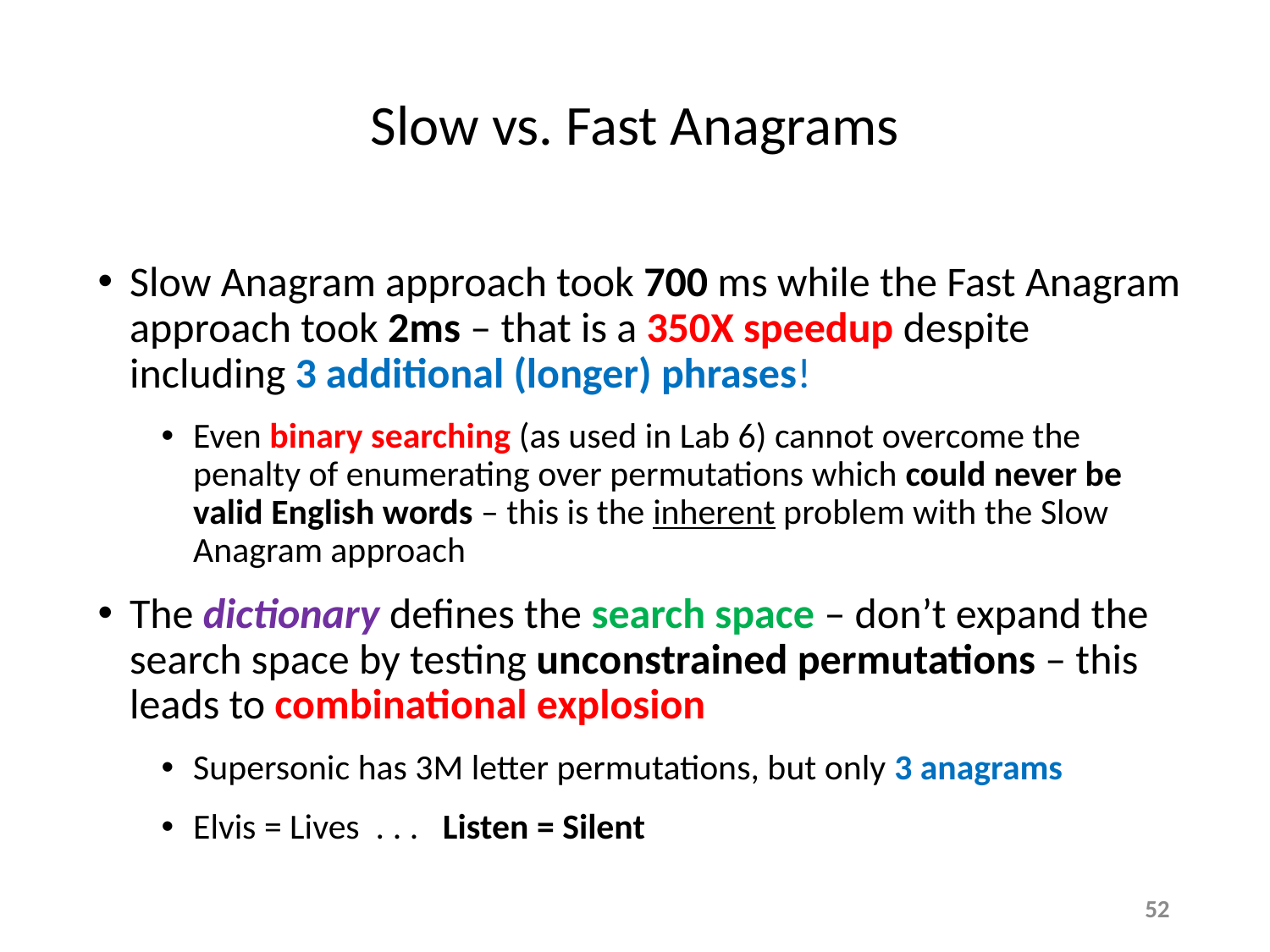

# Slow vs. Fast Anagrams
Slow Anagram approach took 700 ms while the Fast Anagram approach took 2ms – that is a 350X speedup despite including 3 additional (longer) phrases!
Even binary searching (as used in Lab 6) cannot overcome the penalty of enumerating over permutations which could never be valid English words – this is the inherent problem with the Slow Anagram approach
The dictionary defines the search space – don’t expand the search space by testing unconstrained permutations – this leads to combinational explosion
Supersonic has 3M letter permutations, but only 3 anagrams
Elvis = Lives  . . .   Listen = Silent
52